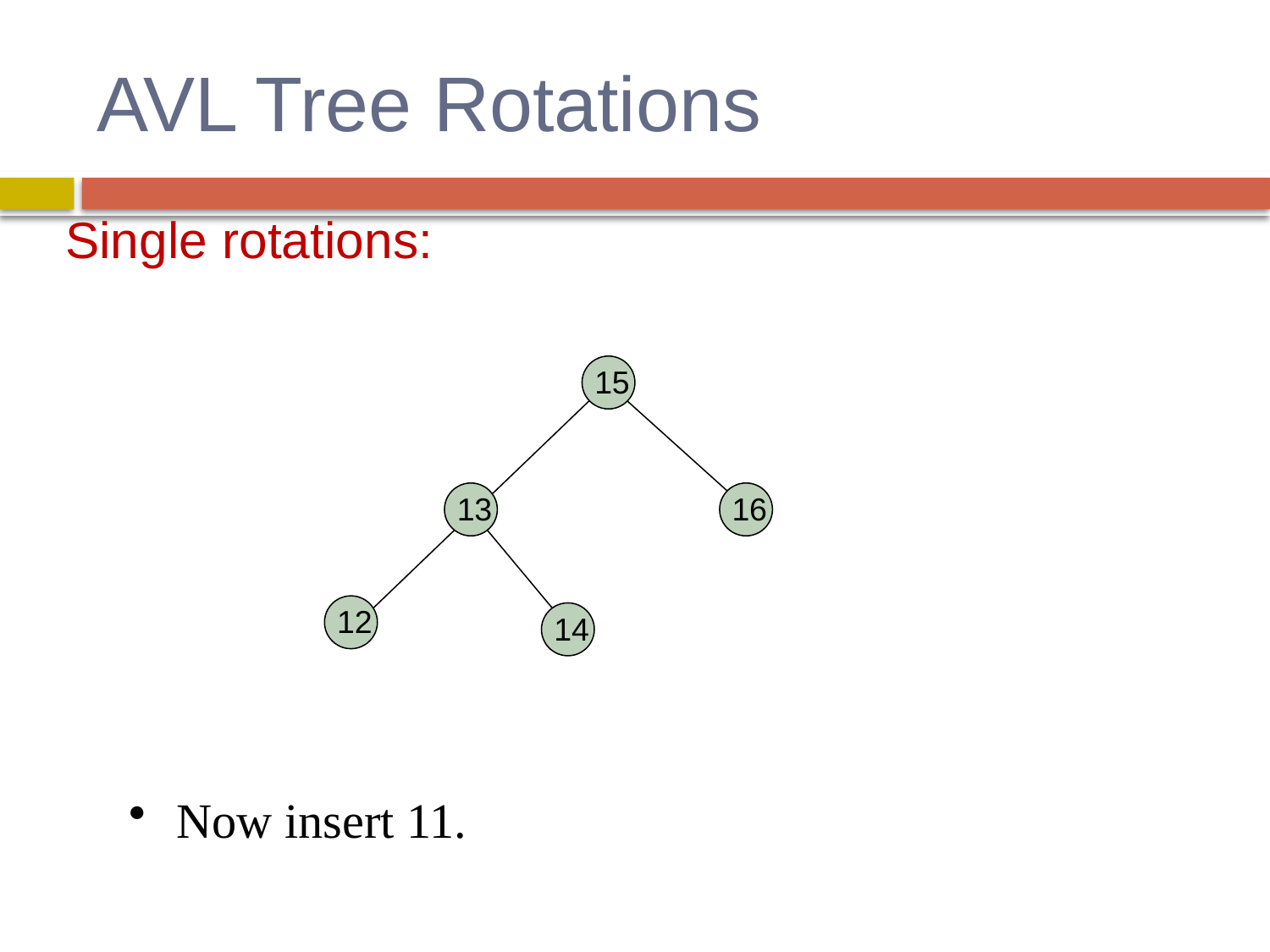

# AVL Tree Rotations
Single rotations:
15
13
16
12
14

Now insert 11.